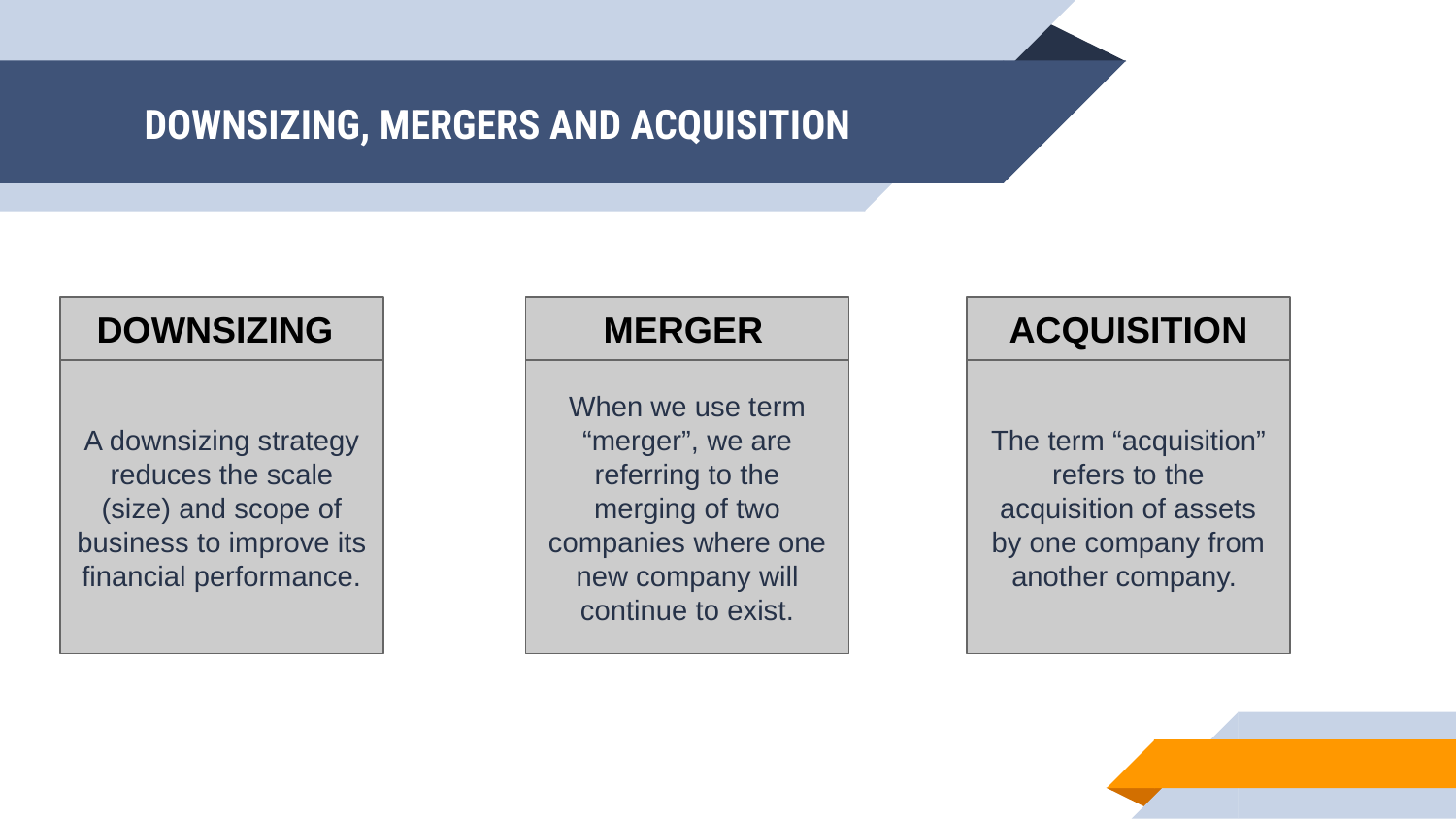

# DOWNSIZING, MERGERS AND ACQUISITION
  DOWNSIZING
MERGER
ACQUISITION
A downsizing strategy reduces the scale (size) and scope of business to improve its financial performance.
When we use term “merger”, we are referring to the merging of two companies where one new company will continue to exist.
The term “acquisition” refers to the acquisition of assets by one company from another company.